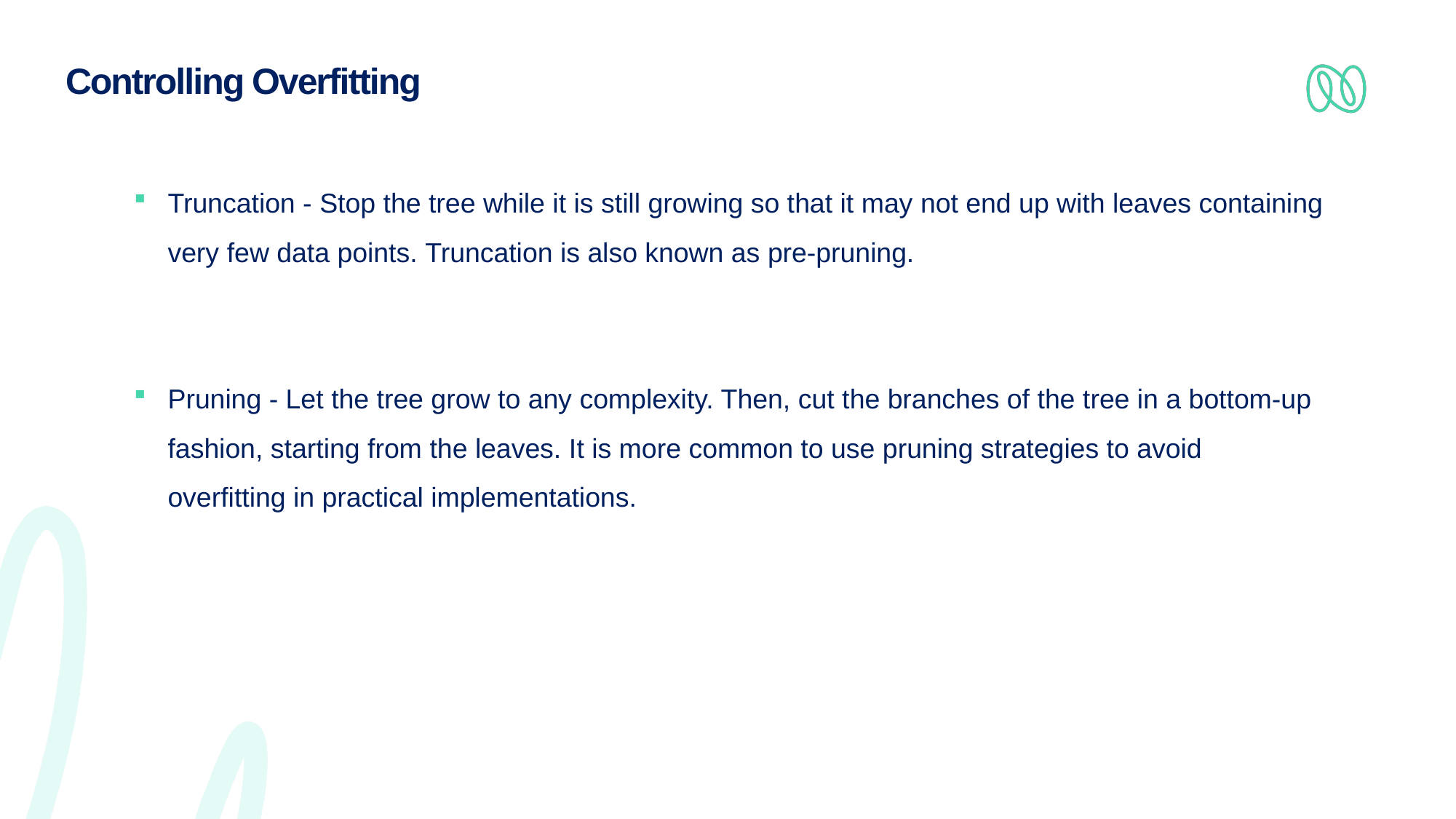

Controlling Overfitting
Truncation - Stop the tree while it is still growing so that it may not end up with leaves containing very few data points. Truncation is also known as pre-pruning.

Pruning - Let the tree grow to any complexity. Then, cut the branches of the tree in a bottom-up fashion, starting from the leaves. It is more common to use pruning strategies to avoid overfitting in practical implementations.